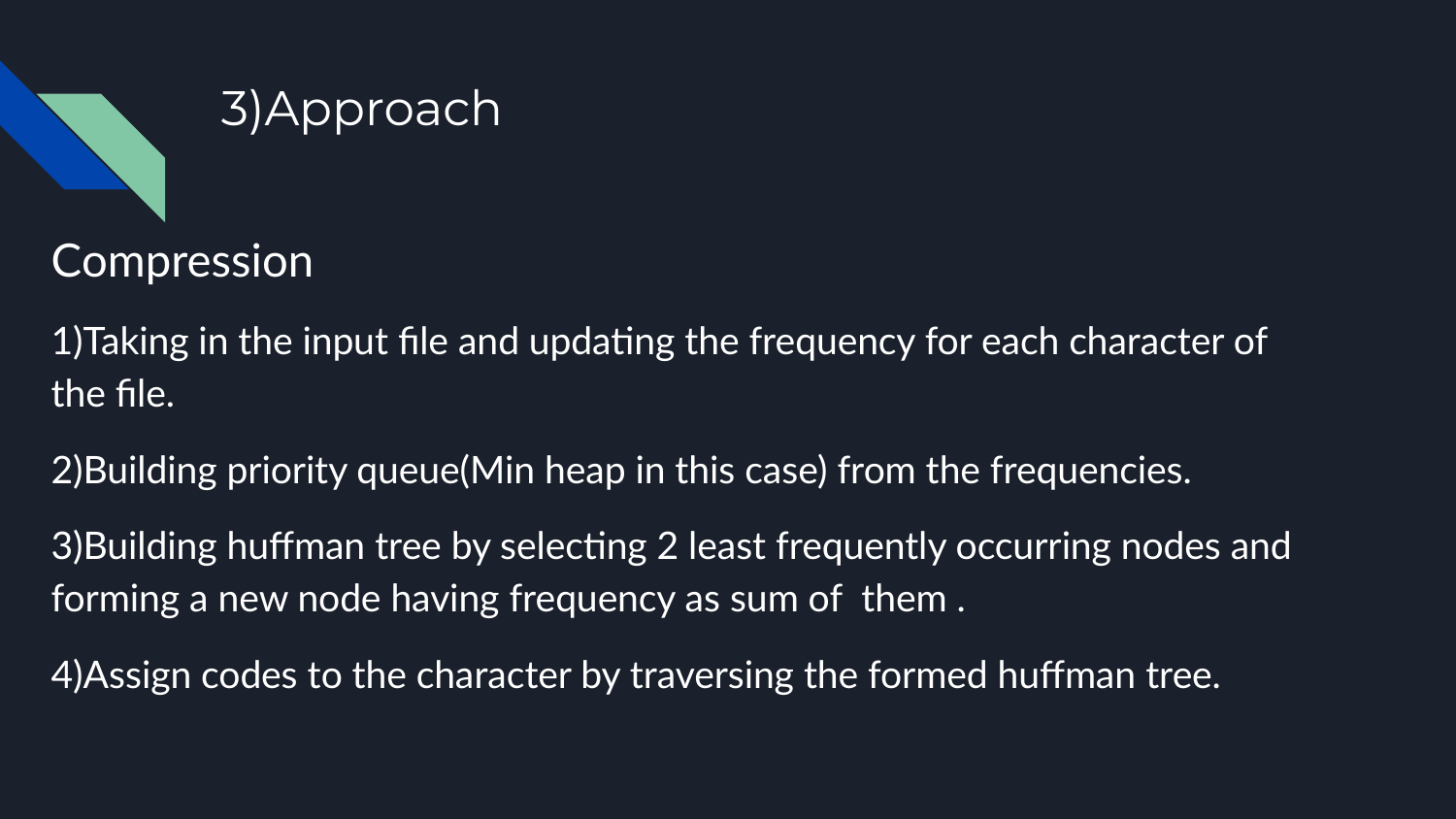

# 3)Approach
Compression
1)Taking in the input file and updating the frequency for each character of the file.
2)Building priority queue(Min heap in this case) from the frequencies.
3)Building huffman tree by selecting 2 least frequently occurring nodes and forming a new node having frequency as sum of  them .
4)Assign codes to the character by traversing the formed huffman tree.